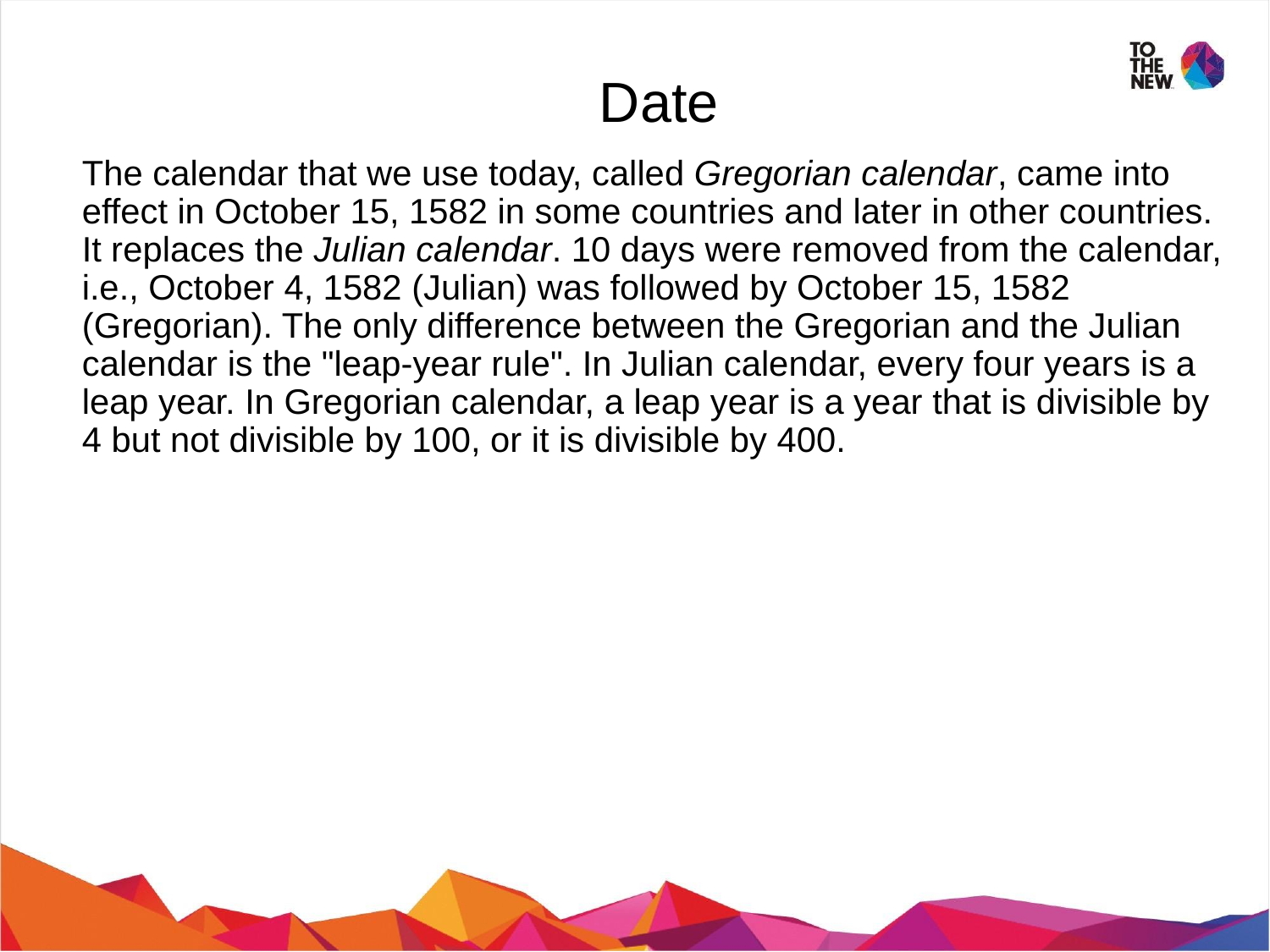

Date
The calendar that we use today, called Gregorian calendar, came into effect in October 15, 1582 in some countries and later in other countries. It replaces the Julian calendar. 10 days were removed from the calendar, i.e., October 4, 1582 (Julian) was followed by October 15, 1582 (Gregorian). The only difference between the Gregorian and the Julian calendar is the "leap-year rule". In Julian calendar, every four years is a leap year. In Gregorian calendar, a leap year is a year that is divisible by 4 but not divisible by 100, or it is divisible by 400.